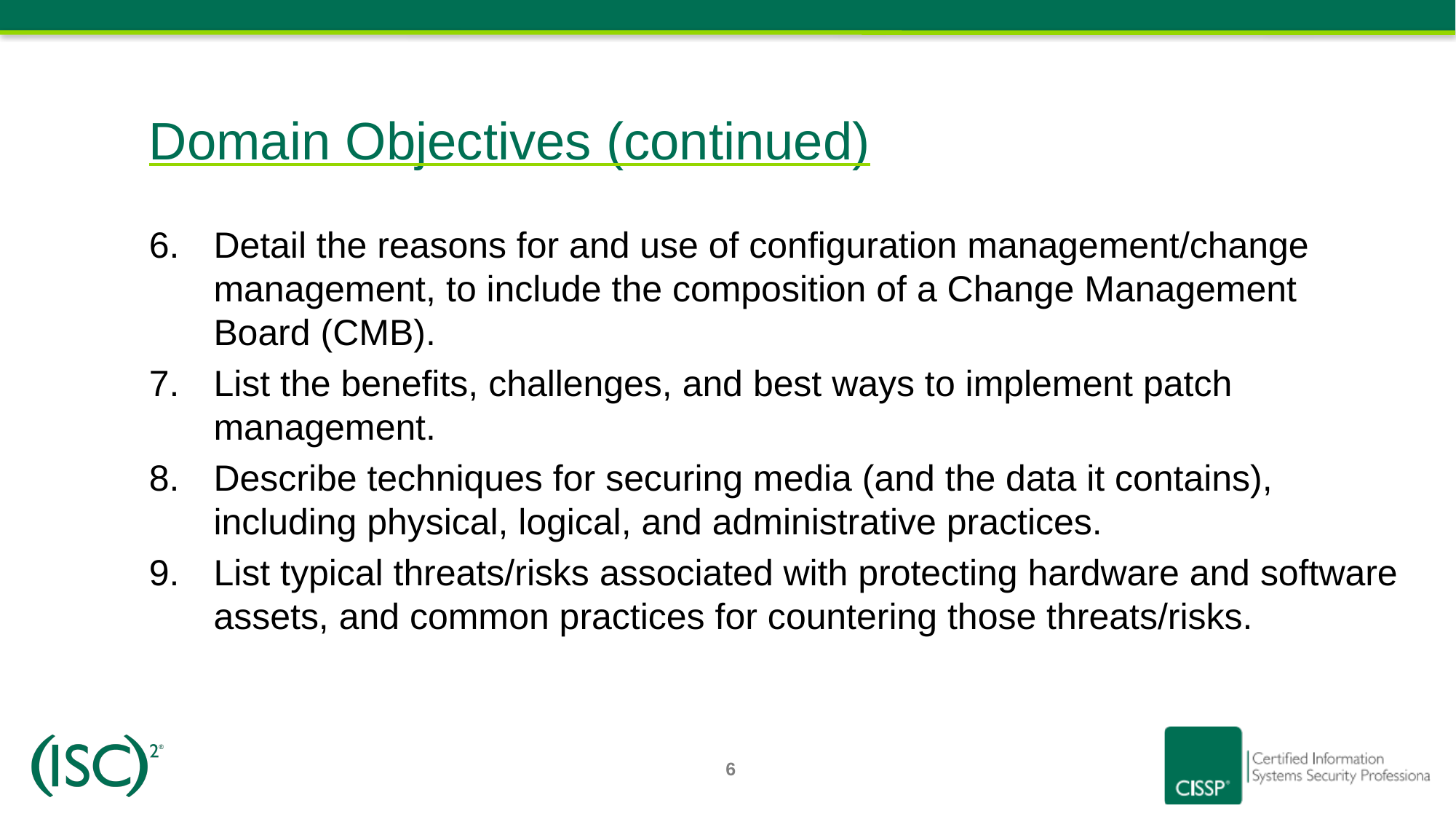

Domain Objectives (continued)
Detail the reasons for and use of configuration management/change management, to include the composition of a Change Management Board (CMB).
List the benefits, challenges, and best ways to implement patch management.
Describe techniques for securing media (and the data it contains), including physical, logical, and administrative practices.
List typical threats/risks associated with protecting hardware and software assets, and common practices for countering those threats/risks.